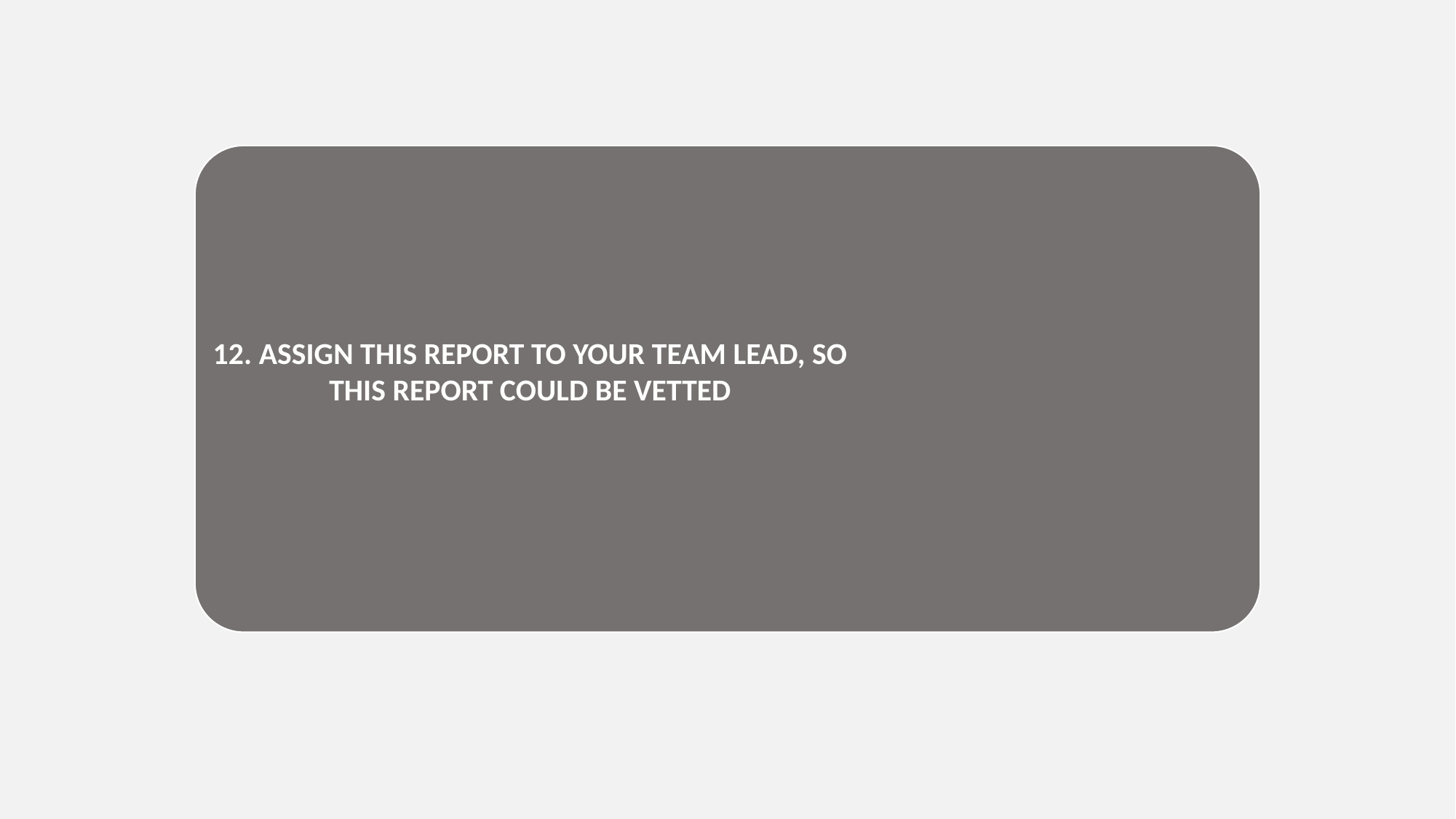

12. ASSIGN THIS REPORT TO YOUR TEAM LEAD, SO THIS REPORT COULD BE VETTED